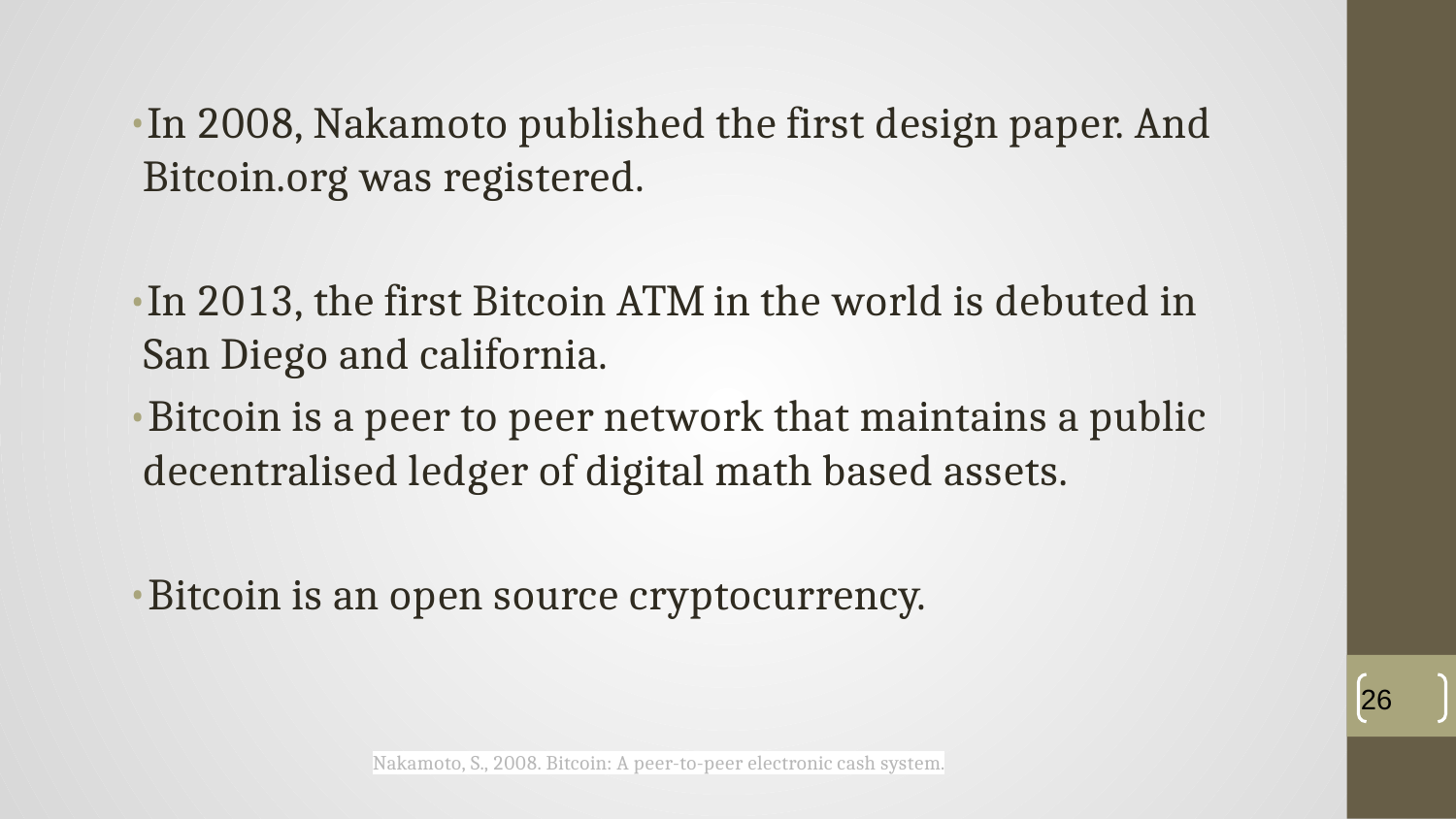

In 2008, Nakamoto published the first design paper. And Bitcoin.org was registered.

In 2013, the first Bitcoin ATM in the world is debuted in San Diego and california.
Bitcoin is a peer to peer network that maintains a public decentralised ledger of digital math based assets.

Bitcoin is an open source cryptocurrency.
26
Nakamoto, S., 2008. Bitcoin: A peer-to-peer electronic cash system.